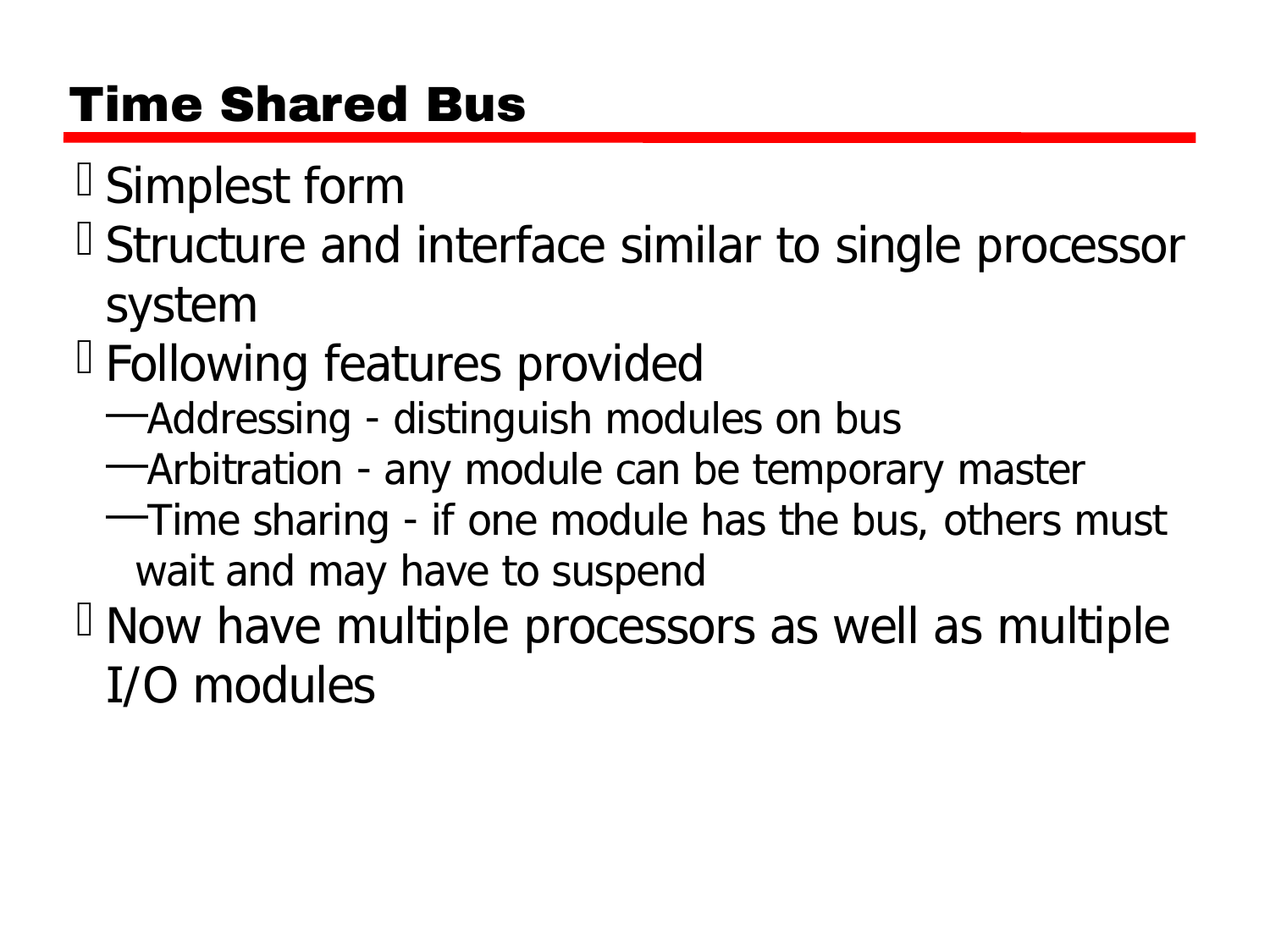

Time Shared Bus
Simplest form
Structure and interface similar to single processor system
Following features provided
Addressing - distinguish modules on bus
Arbitration - any module can be temporary master
Time sharing - if one module has the bus, others must wait and may have to suspend
Now have multiple processors as well as multiple I/O modules